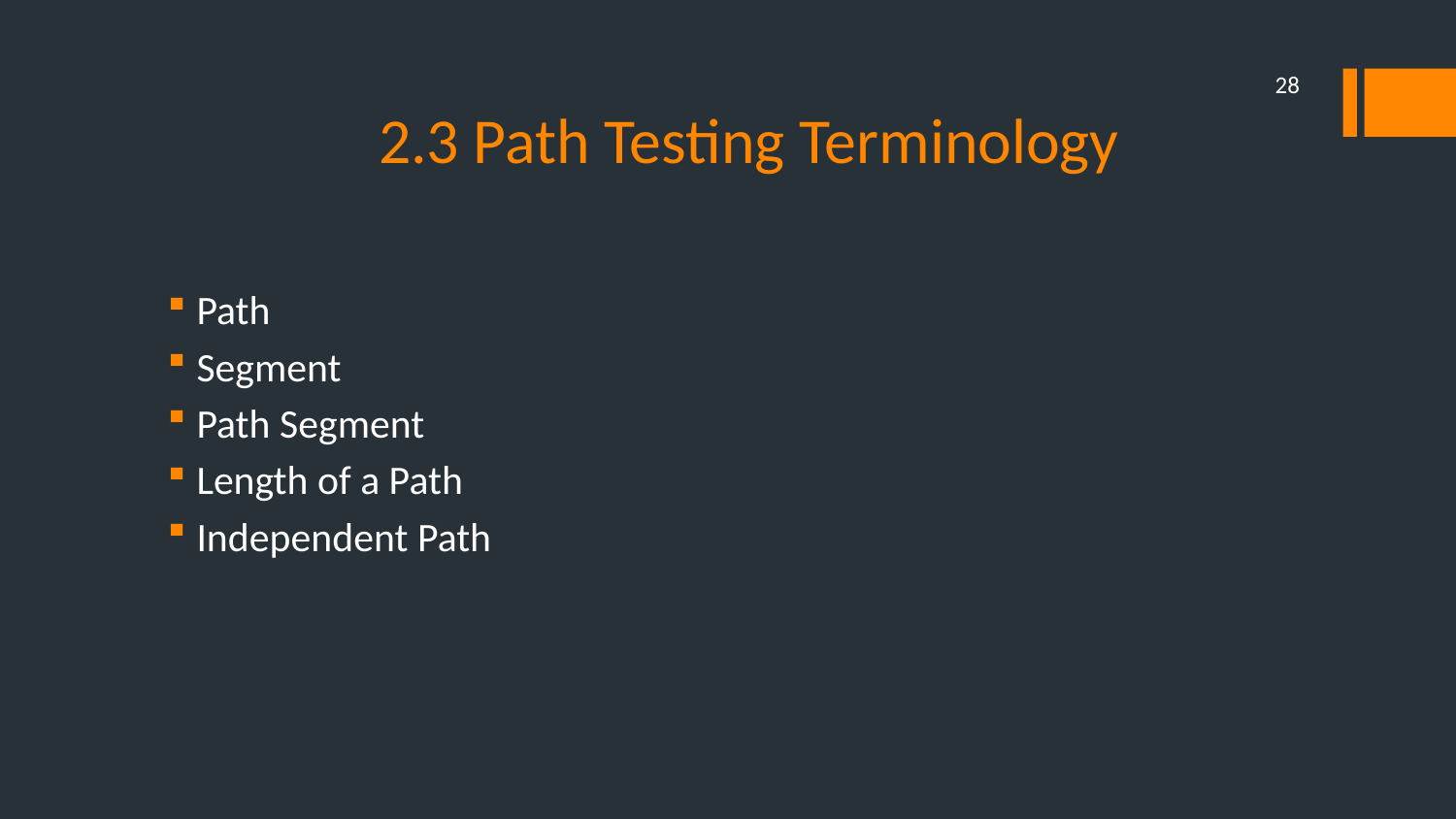

# 2.3 Path Testing Terminology
28
Path
Segment
Path Segment
Length of a Path
Independent Path